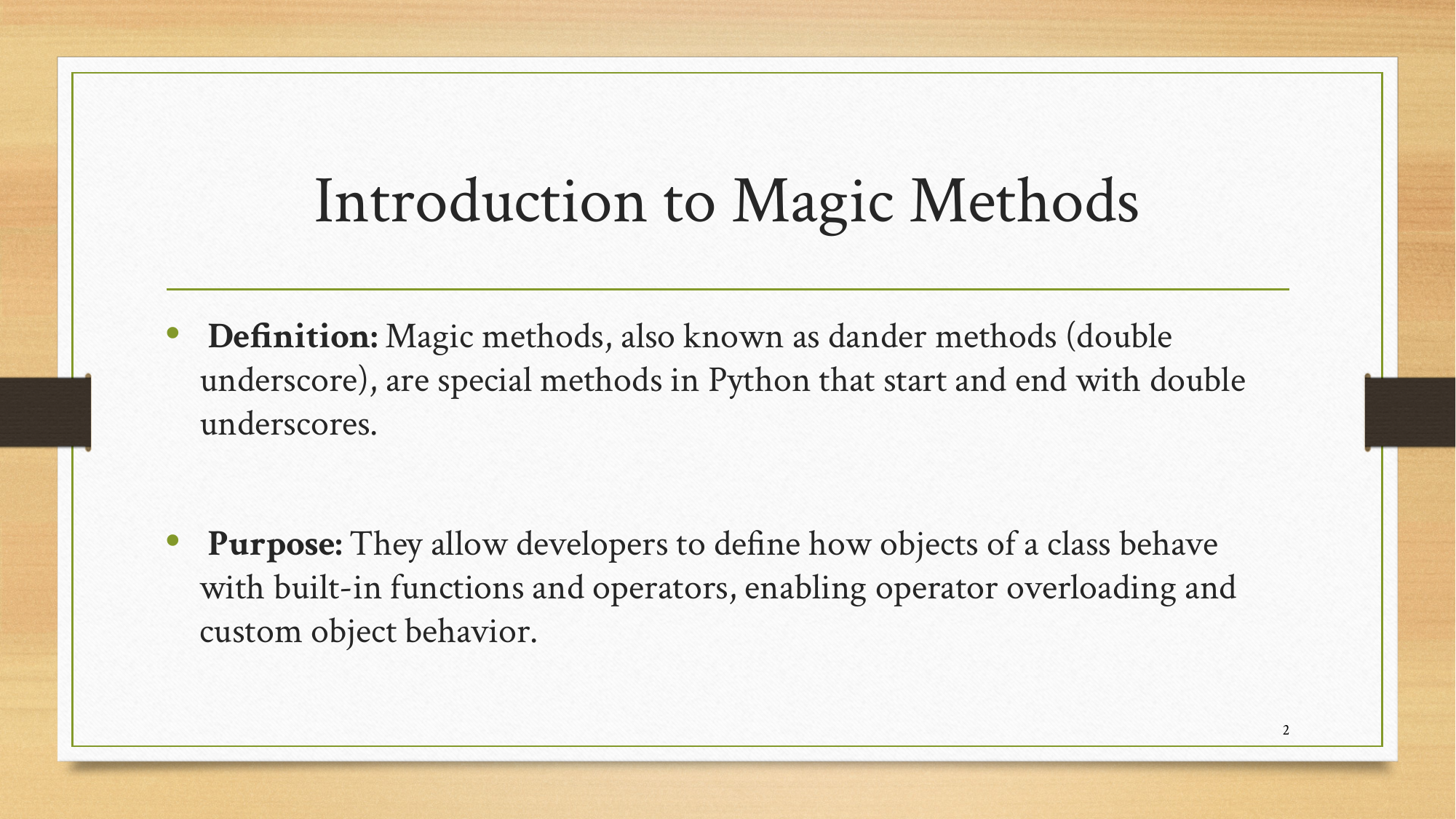

# Introduction to Magic Methods
 Definition: Magic methods, also known as dander methods (double underscore), are special methods in Python that start and end with double underscores.

 Purpose: They allow developers to define how objects of a class behave with built-in functions and operators, enabling operator overloading and custom object behavior.
2